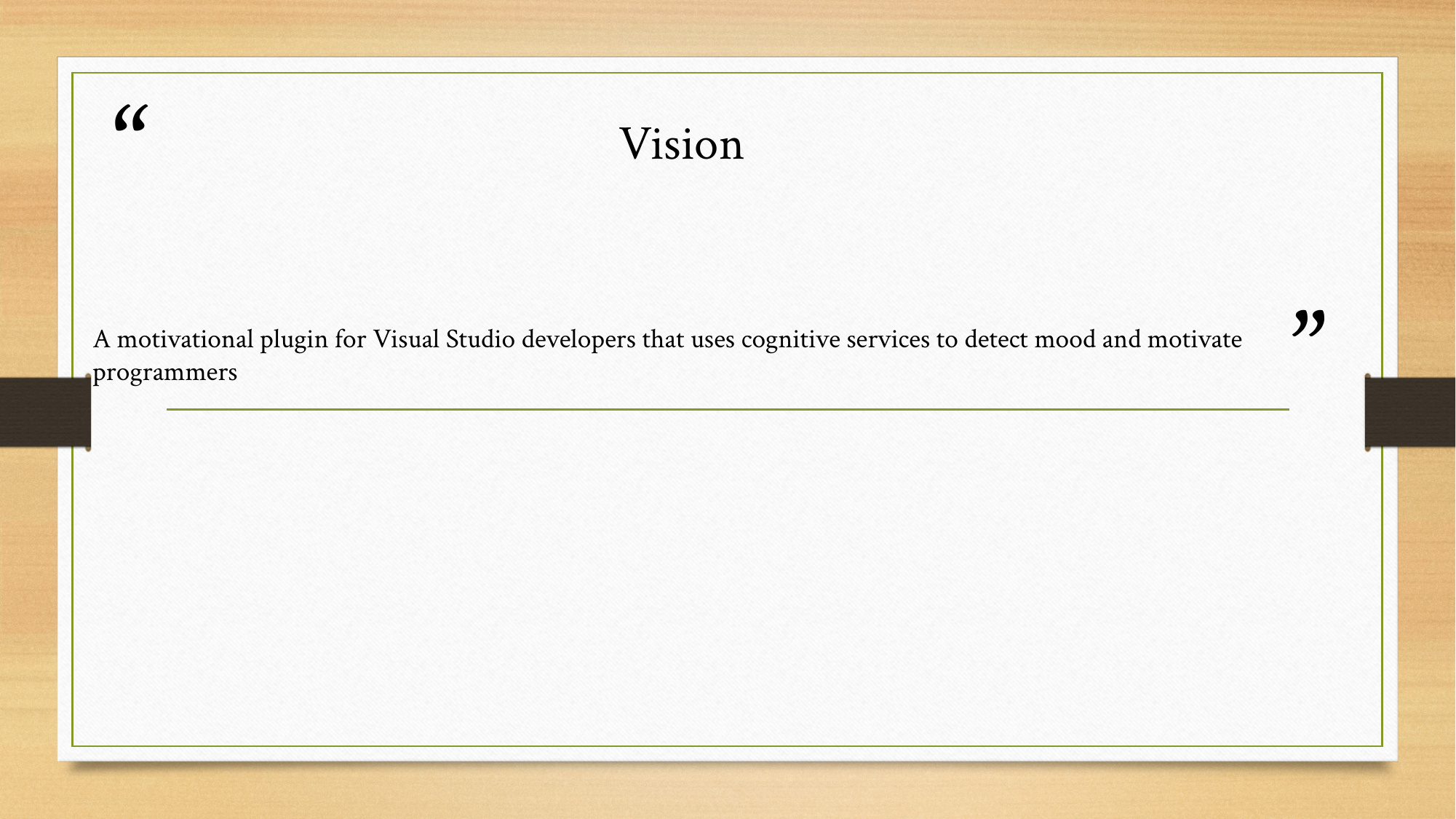

# Vision
A motivational plugin for Visual Studio developers that uses cognitive services to detect mood and motivate programmers